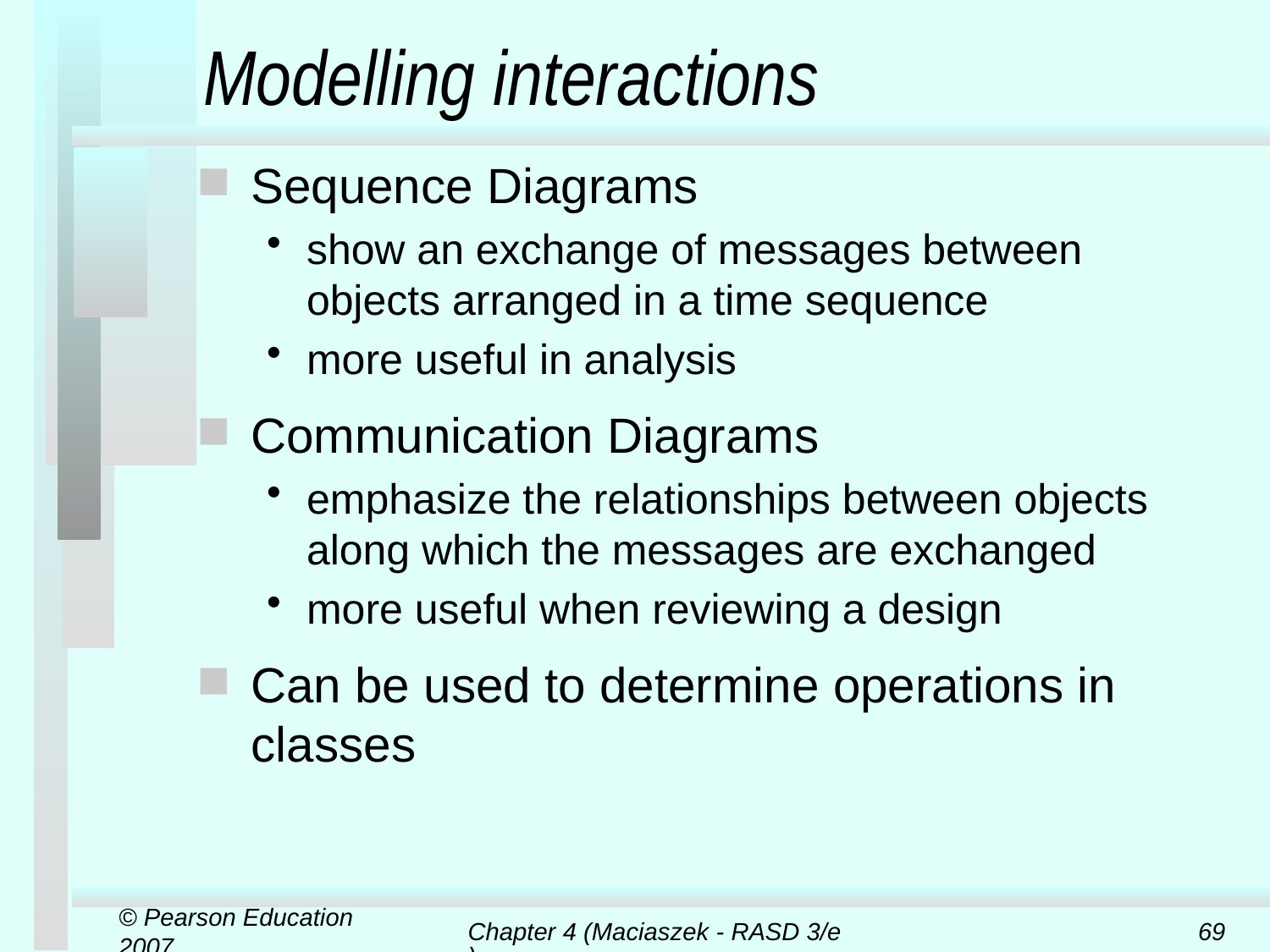

# Modelling interactions
Sequence Diagrams
show an exchange of messages between objects arranged in a time sequence
more useful in analysis
Communication Diagrams
emphasize the relationships between objects along which the messages are exchanged
more useful when reviewing a design
Can be used to determine operations in classes

© Pearson Education 2007
Chapter 4 (Maciaszek - RASD 3/e)
69